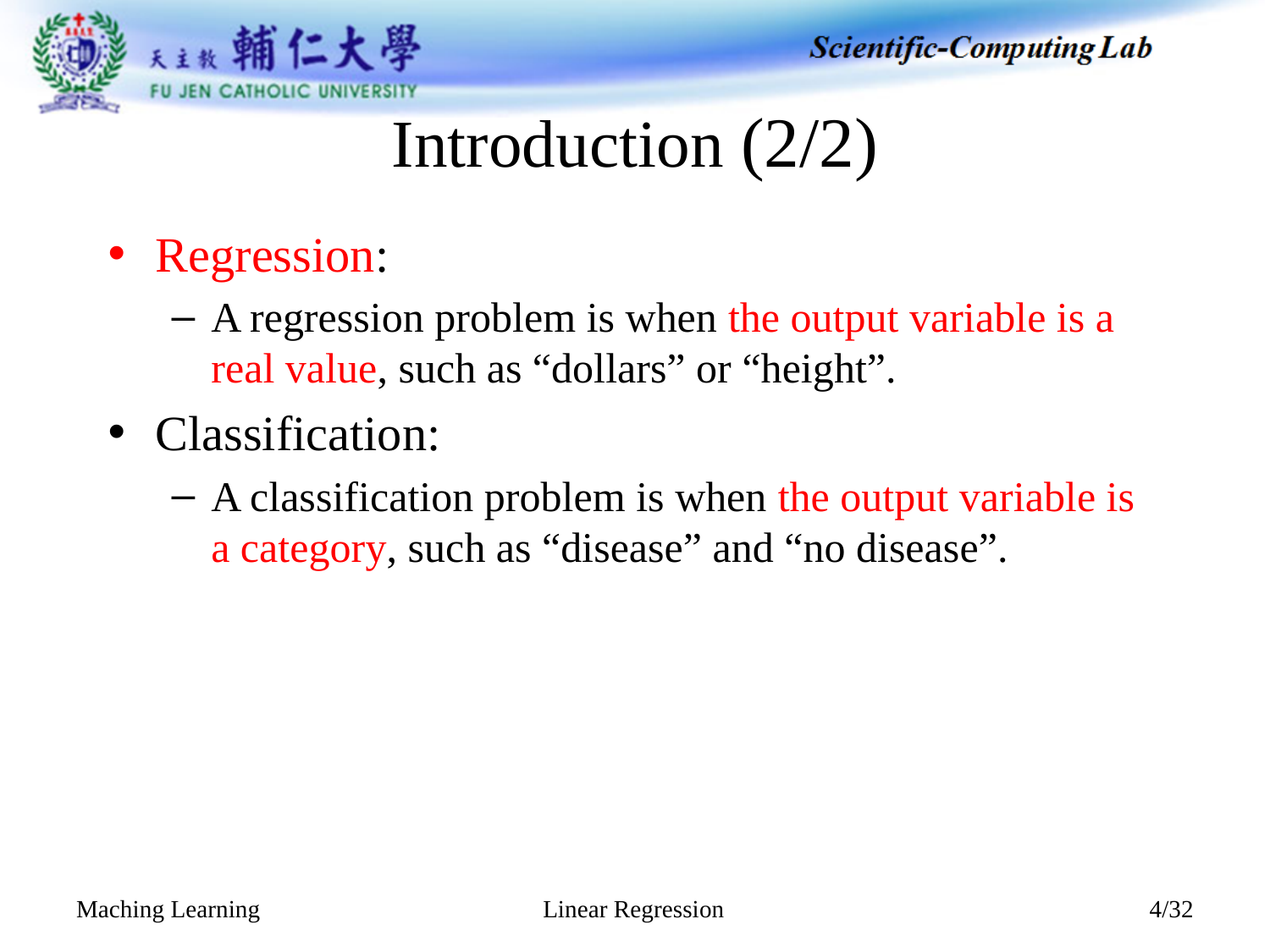

# Introduction (2/2)
Regression:
A regression problem is when the output variable is a real value, such as “dollars” or “height”.
Classification:
A classification problem is when the output variable is a category, such as “disease” and “no disease”.

Linear Regression
Maching Learning
4/32